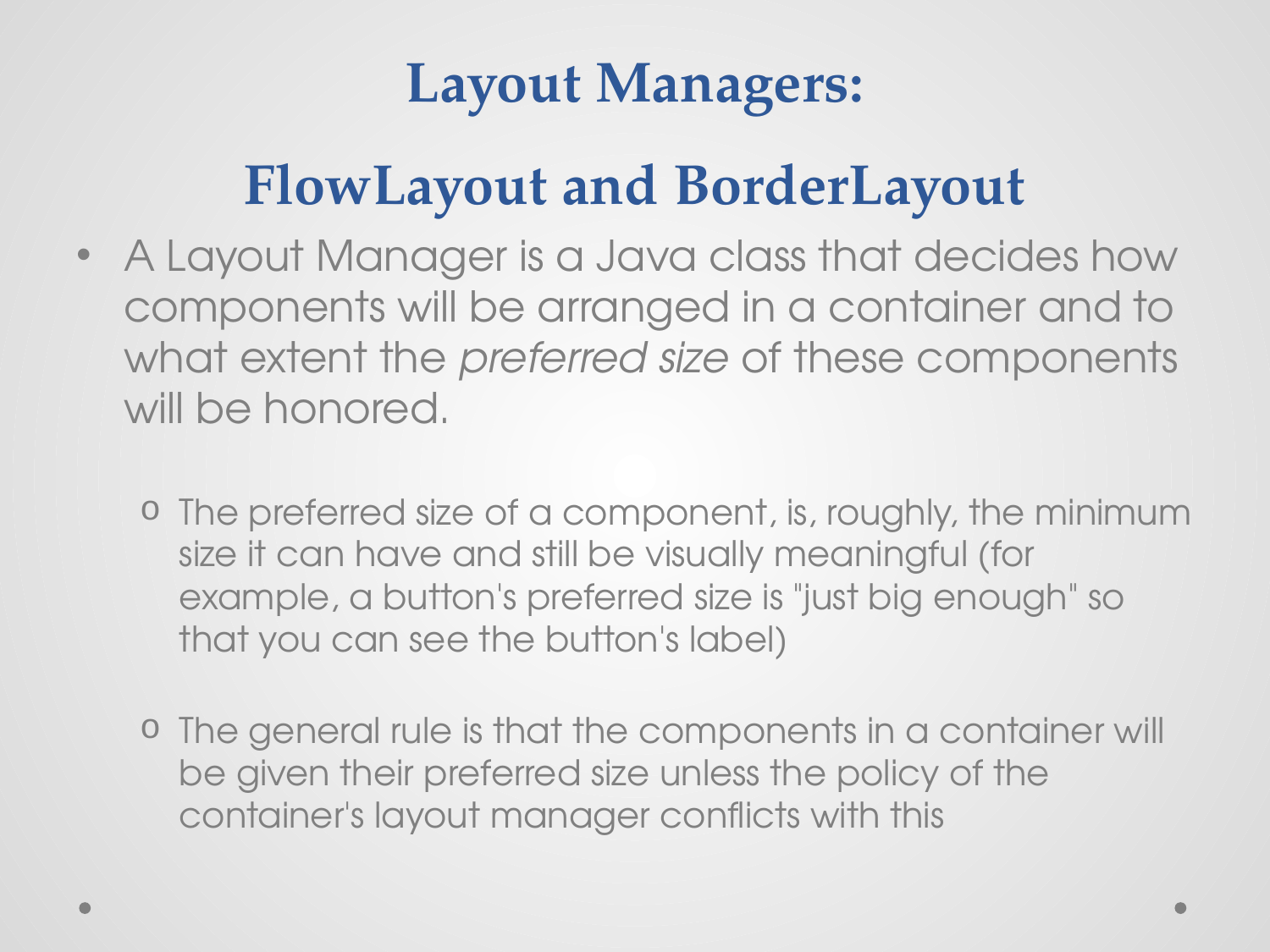

# Layout Managers: FlowLayout and BorderLayout
A Layout Manager is a Java class that decides how components will be arranged in a container and to what extent the preferred size of these components will be honored.
The preferred size of a component, is, roughly, the minimum size it can have and still be visually meaningful (for example, a button's preferred size is "just big enough" so that you can see the button's label)
The general rule is that the components in a container will be given their preferred size unless the policy of the container's layout manager conflicts with this